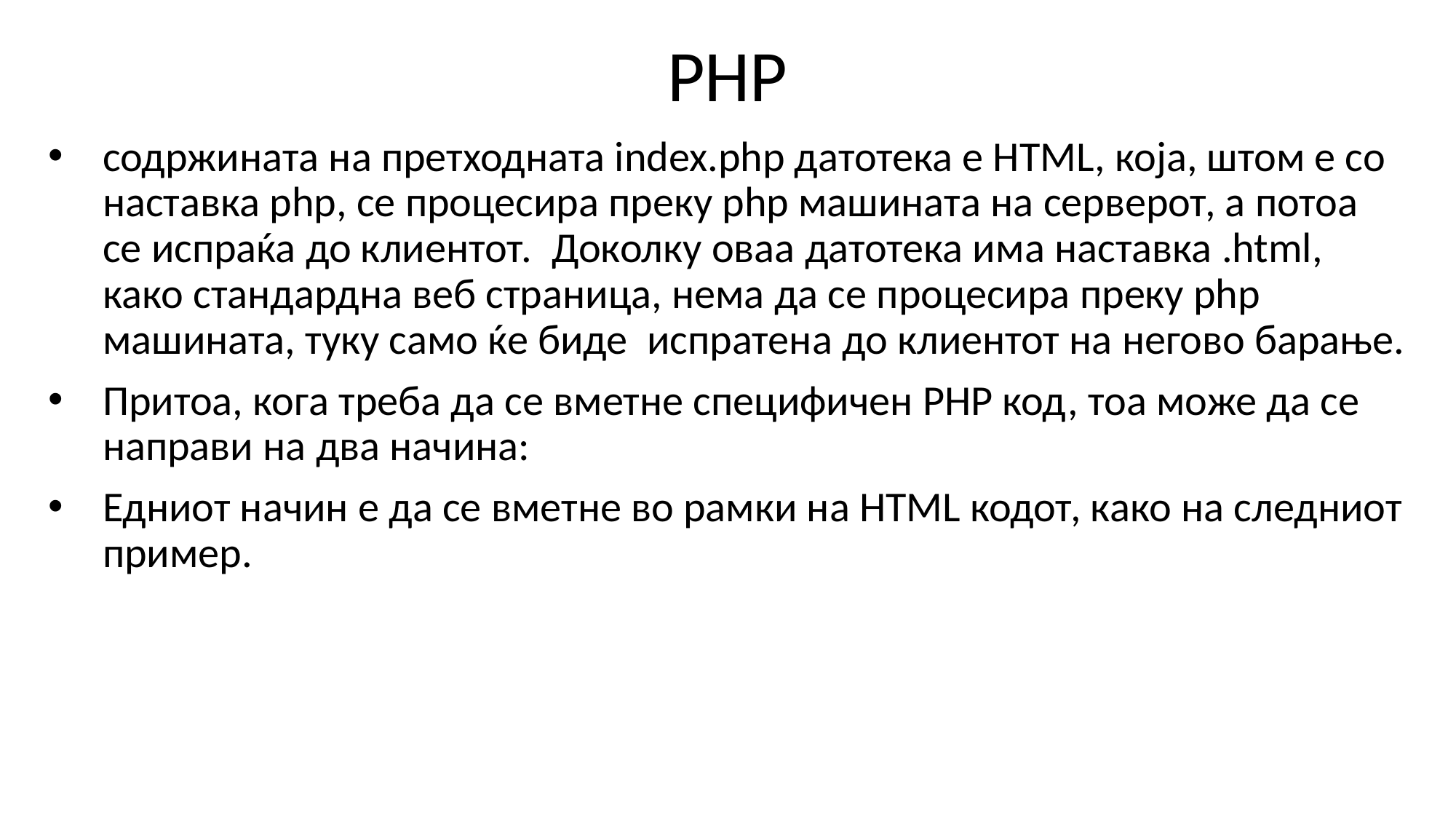

# PHP
содржината на претходната index.php датотека е HTML, која, штом е со наставка php, се процесира преку php машината на серверот, а потоа се испраќа до клиентот.  Доколку оваа датотека има наставка .html, како стандардна веб страница, нема да се процесира преку php машината, туку само ќе биде  испратена до клиентот на негово барање.
Притоа, кога треба да се вметне специфичен PHP код, тоа може да се направи на два начина:
Едниот начин е да се вметне во рамки на HTML кодот, како на следниот пример.